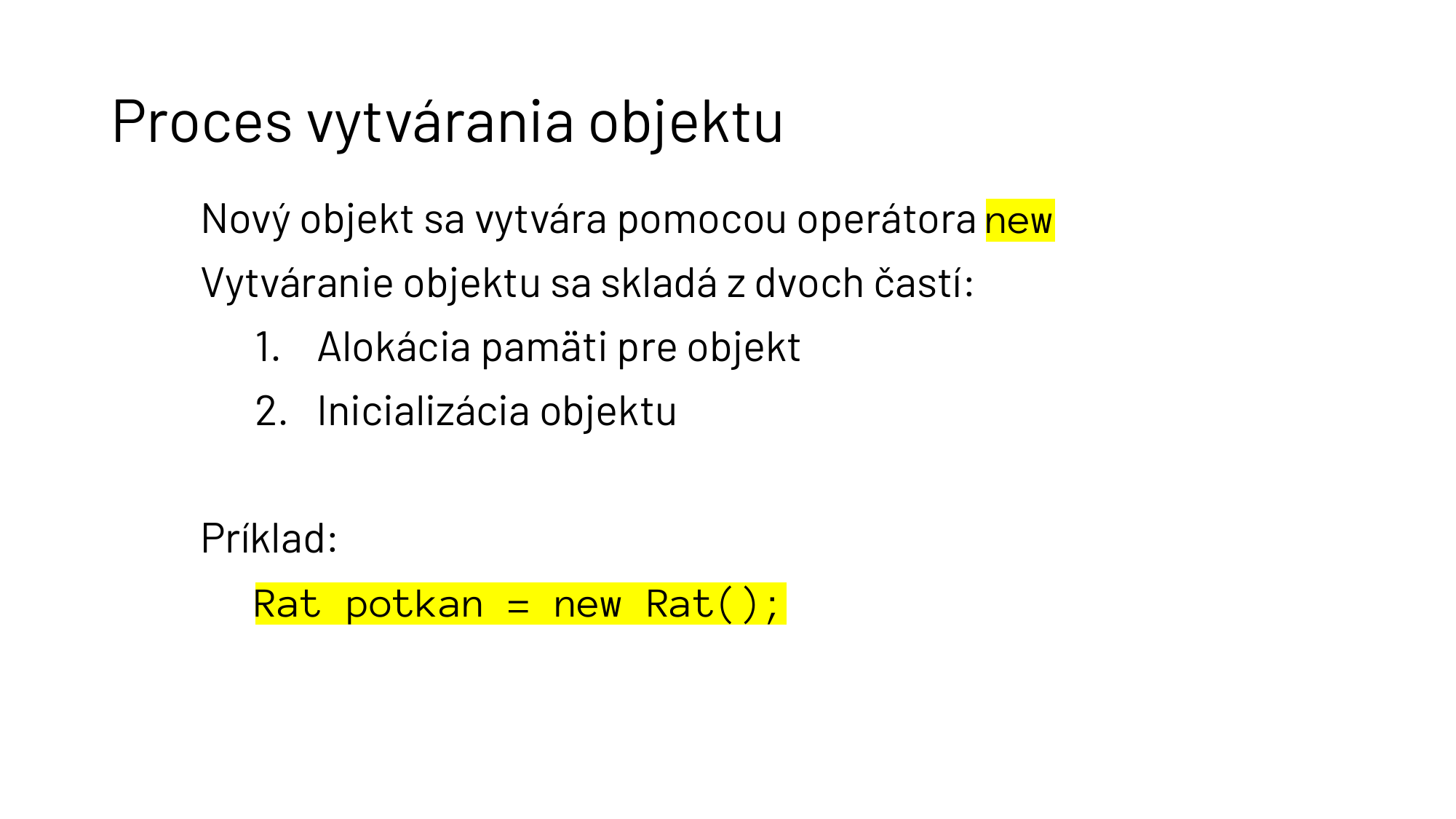

# Proces vytvárania objektu
Nový objekt sa vytvára pomocou operátora new
Vytváranie objektu sa skladá z dvoch častí:
Alokácia pamäti pre objekt
Inicializácia objektu

Príklad:
Rat potkan = new Rat();